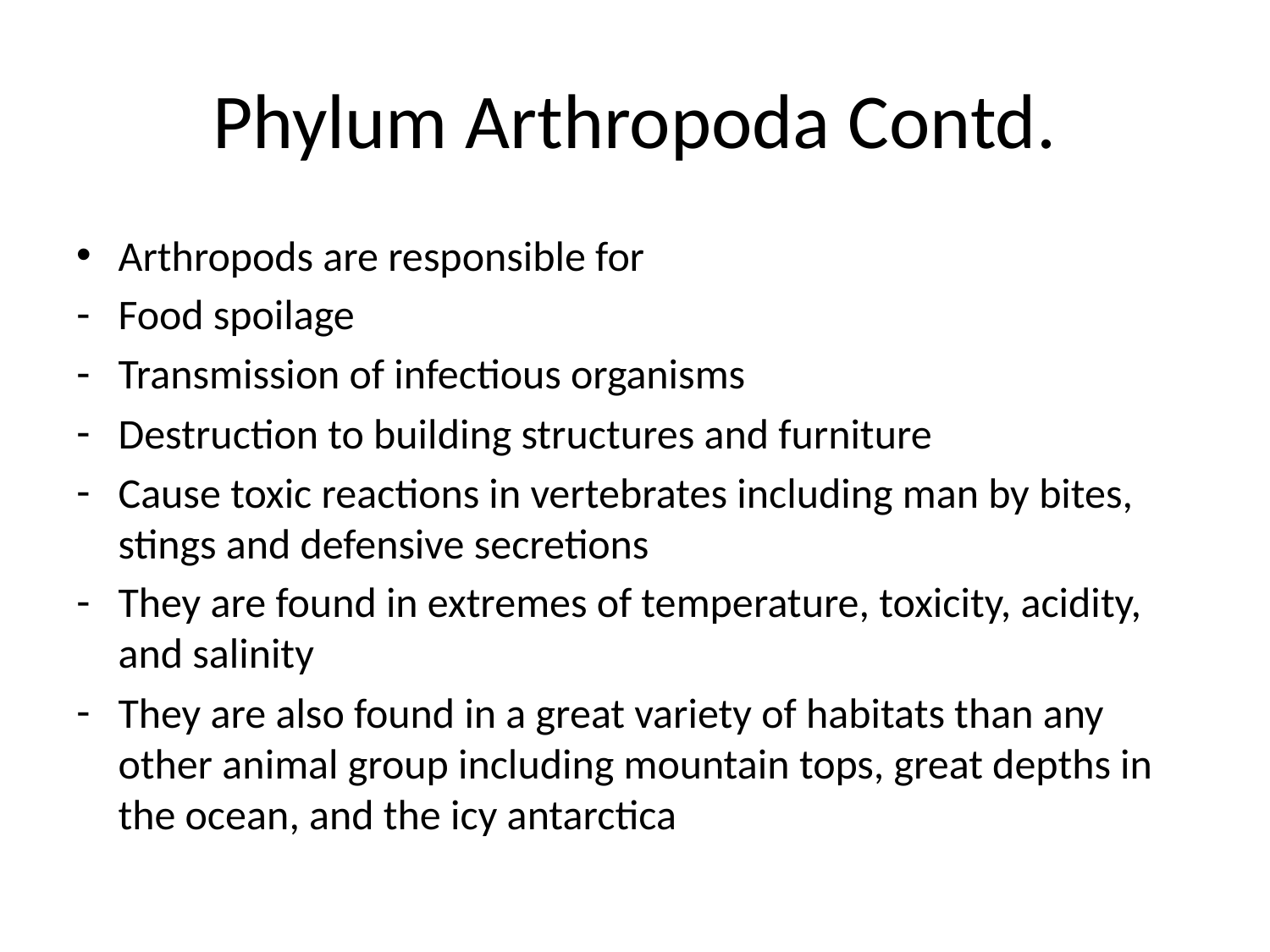

# Phylum Arthropoda Contd.
Arthropods are responsible for
Food spoilage
Transmission of infectious organisms
Destruction to building structures and furniture
Cause toxic reactions in vertebrates including man by bites, stings and defensive secretions
They are found in extremes of temperature, toxicity, acidity, and salinity
They are also found in a great variety of habitats than any other animal group including mountain tops, great depths in the ocean, and the icy antarctica